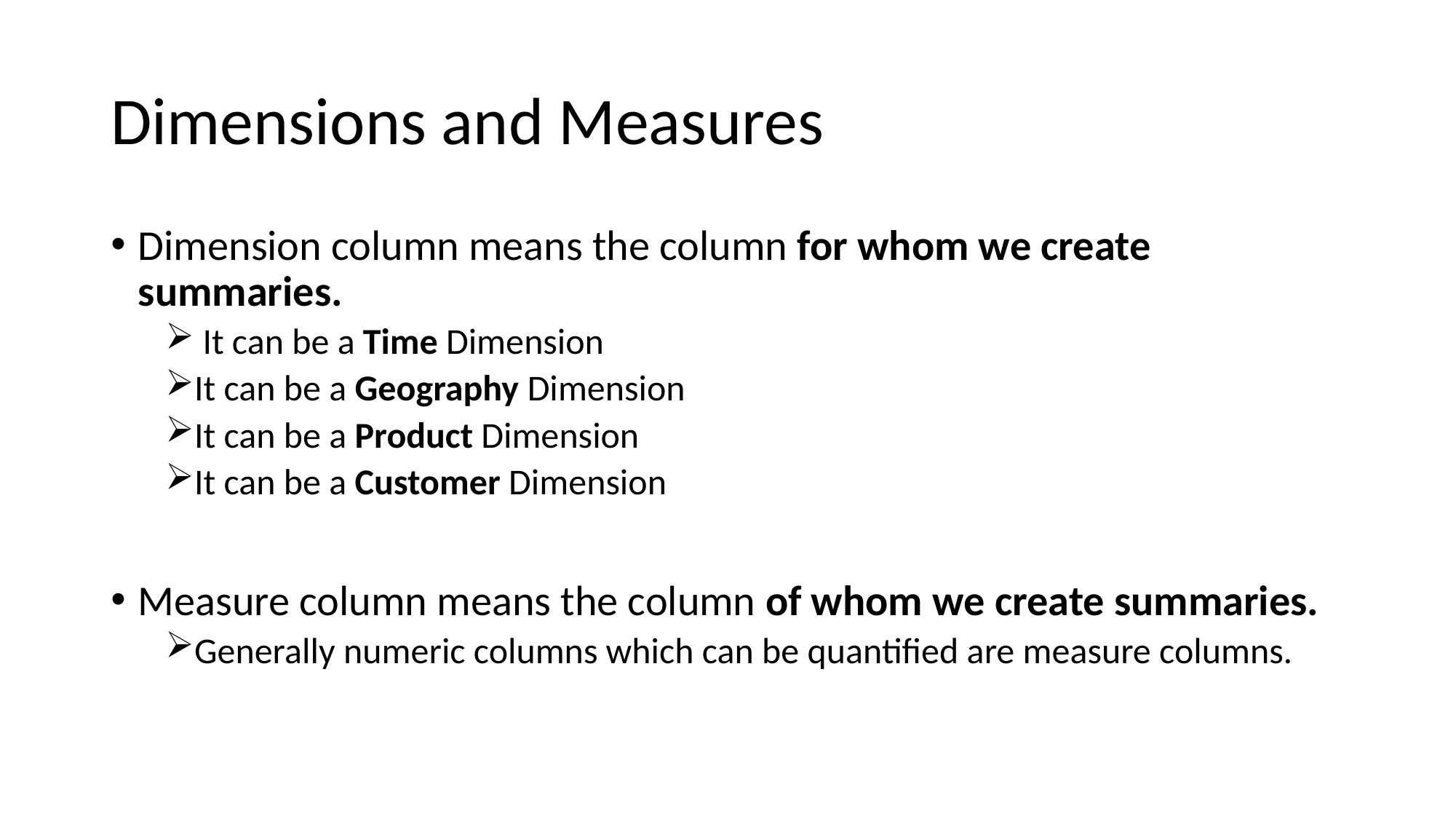

# Dimensions and Measures
Dimension column means the column for whom we create summaries.
 It can be a Time Dimension
It can be a Geography Dimension
It can be a Product Dimension
It can be a Customer Dimension

Measure column means the column of whom we create summaries.
Generally numeric columns which can be quantified are measure columns.